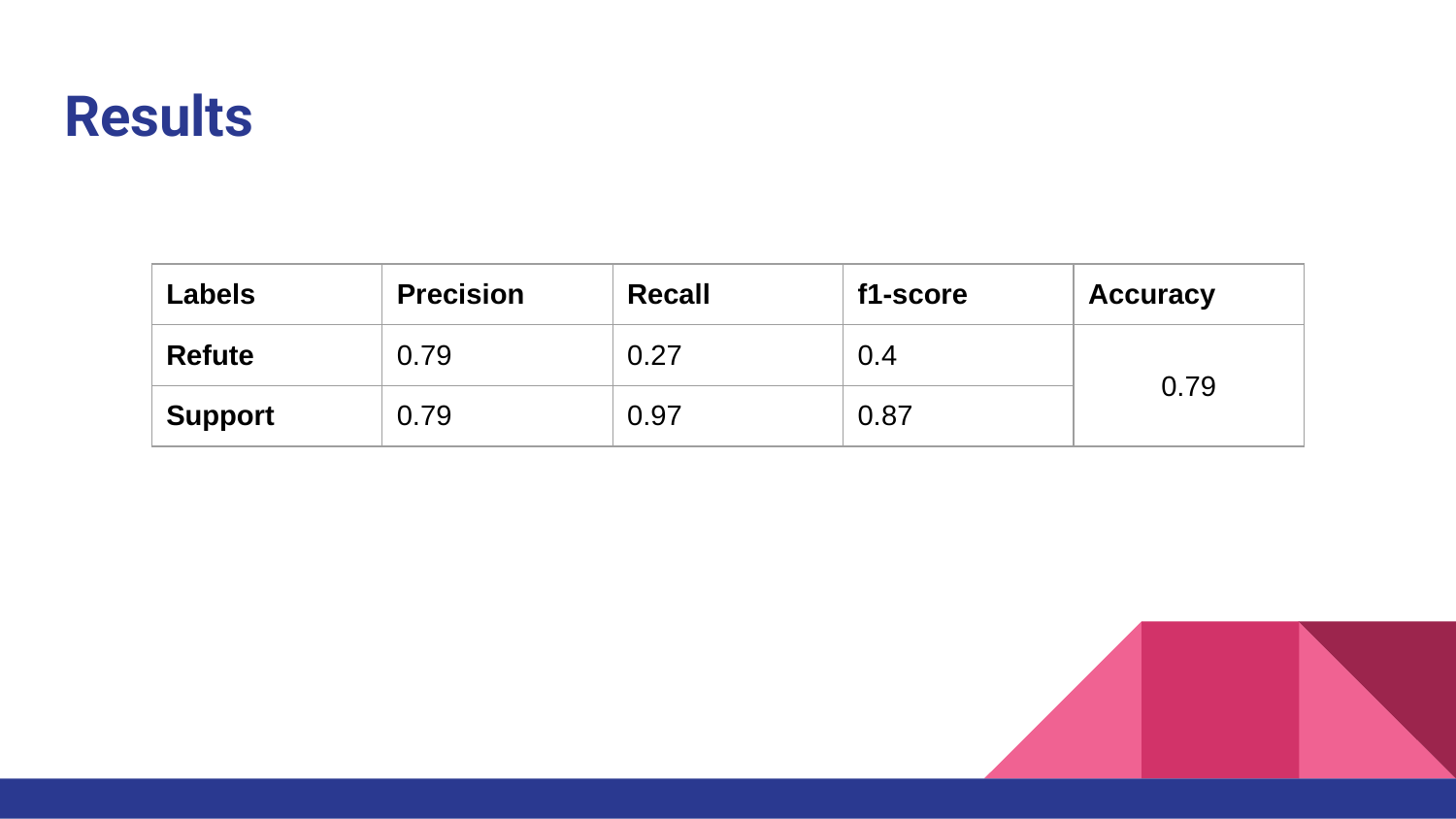

# Results

| Labels | Precision | Recall | f1-score | Accuracy |
| --- | --- | --- | --- | --- |
| Refute | 0.79 | 0.27 | 0.4 | 0.79 |
| Support | 0.79 | 0.97 | 0.87 |  |